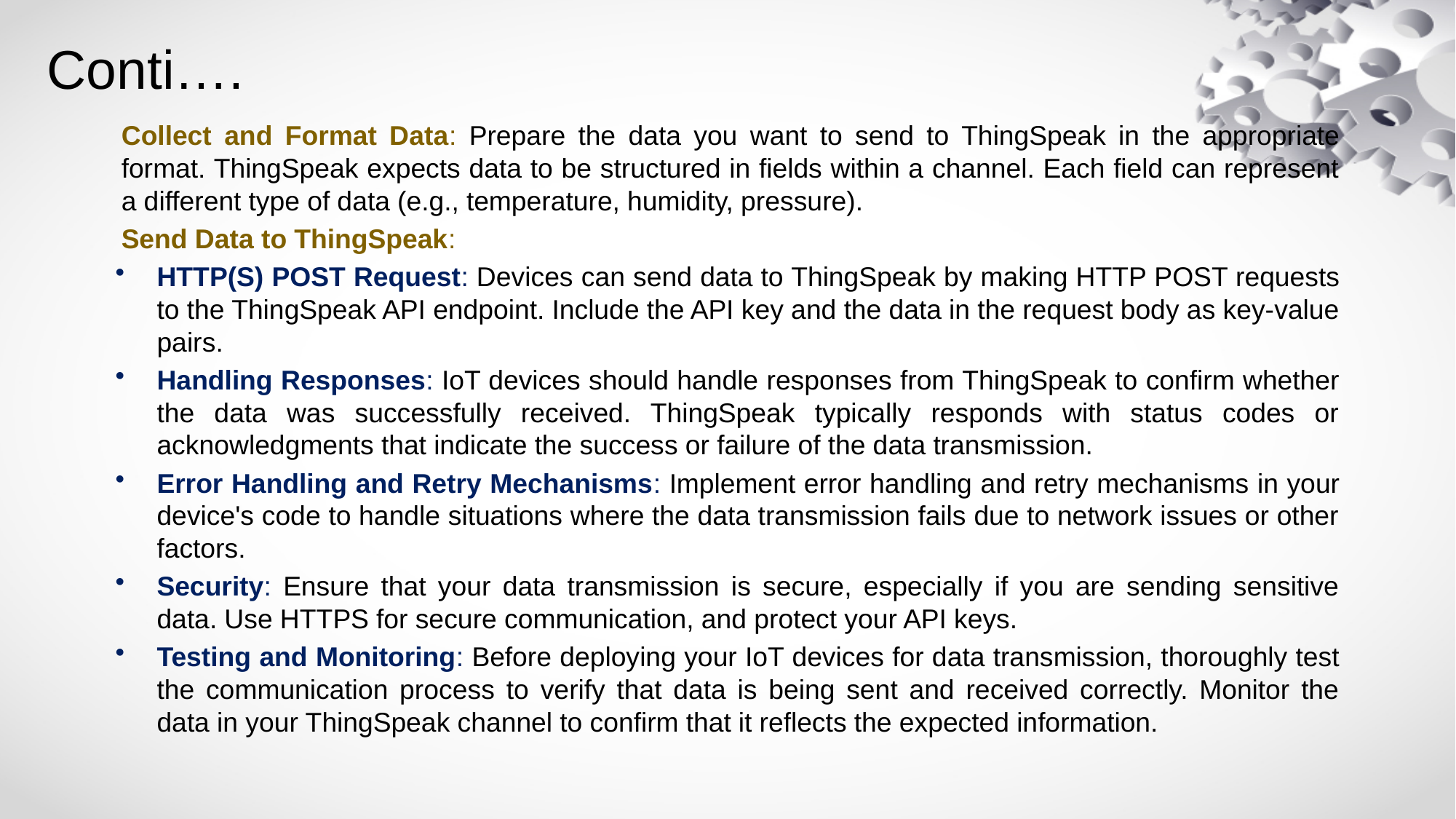

# Conti….
Collect and Format Data: Prepare the data you want to send to ThingSpeak in the appropriate format. ThingSpeak expects data to be structured in fields within a channel. Each field can represent a different type of data (e.g., temperature, humidity, pressure).
Send Data to ThingSpeak:
HTTP(S) POST Request: Devices can send data to ThingSpeak by making HTTP POST requests to the ThingSpeak API endpoint. Include the API key and the data in the request body as key-value pairs.
Handling Responses: IoT devices should handle responses from ThingSpeak to confirm whether the data was successfully received. ThingSpeak typically responds with status codes or acknowledgments that indicate the success or failure of the data transmission.
Error Handling and Retry Mechanisms: Implement error handling and retry mechanisms in your device's code to handle situations where the data transmission fails due to network issues or other factors.
Security: Ensure that your data transmission is secure, especially if you are sending sensitive data. Use HTTPS for secure communication, and protect your API keys.
Testing and Monitoring: Before deploying your IoT devices for data transmission, thoroughly test the communication process to verify that data is being sent and received correctly. Monitor the data in your ThingSpeak channel to confirm that it reflects the expected information.